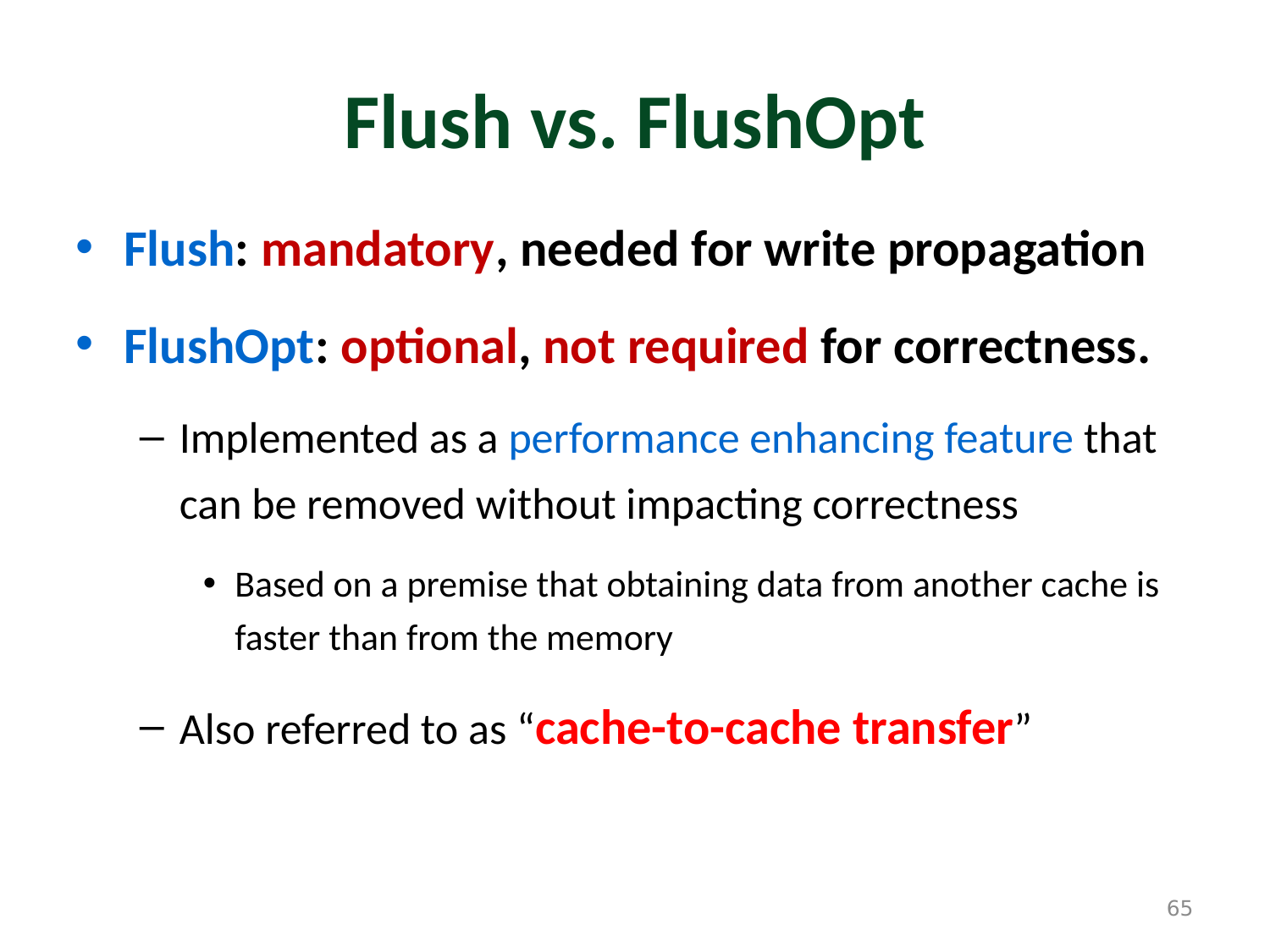

# Flush vs. FlushOpt
Flush: mandatory, needed for write propagation
FlushOpt: optional, not required for correctness.
Implemented as a performance enhancing feature that can be removed without impacting correctness
Based on a premise that obtaining data from another cache is faster than from the memory
Also referred to as “cache-to-cache transfer”

65